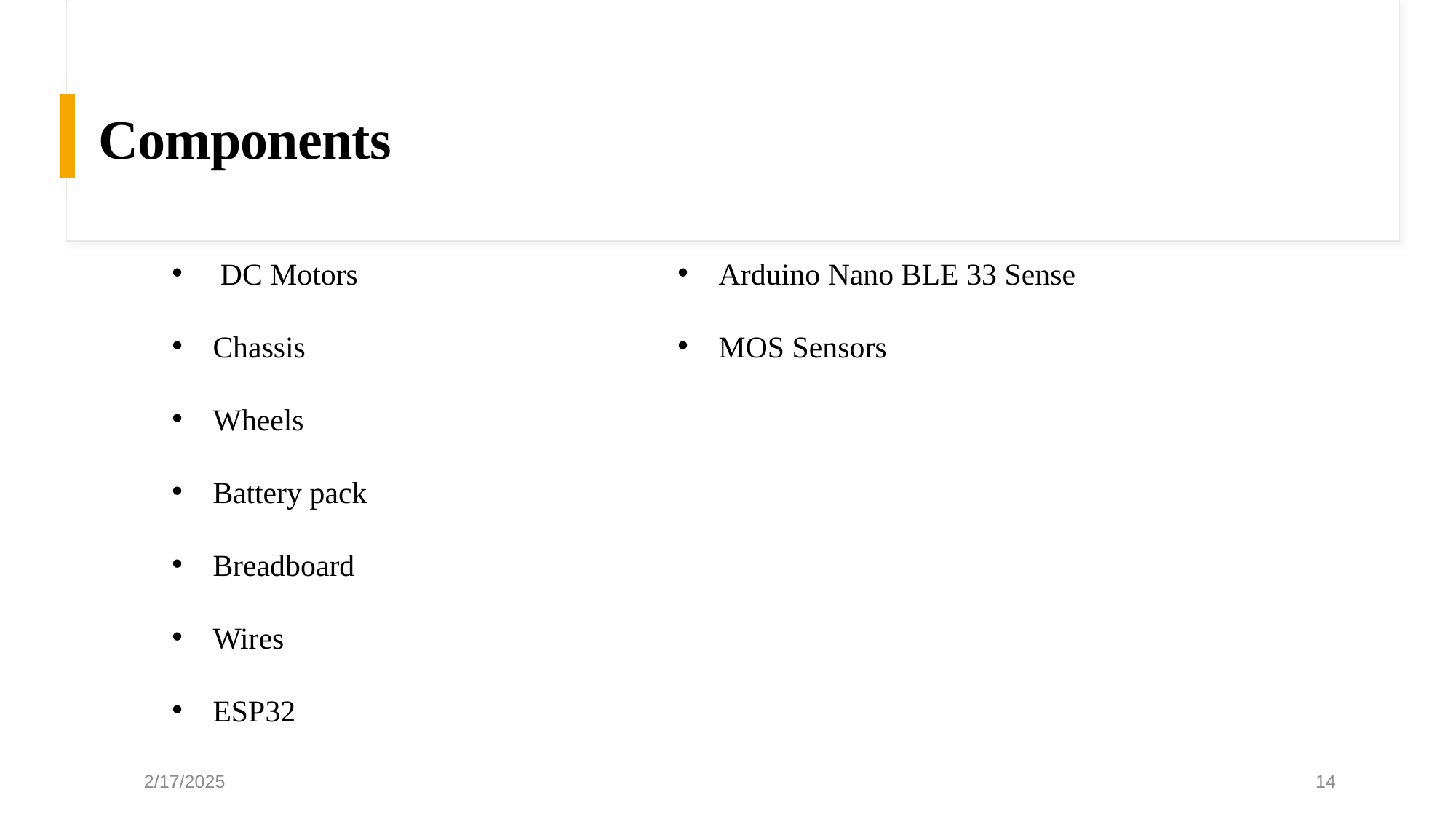

Components
Arduino Nano BLE 33 Sense

MOS Sensors

 DC Motors

Chassis

Wheels

Battery pack

Breadboard

Wires

ESP32

2/17/2025
14